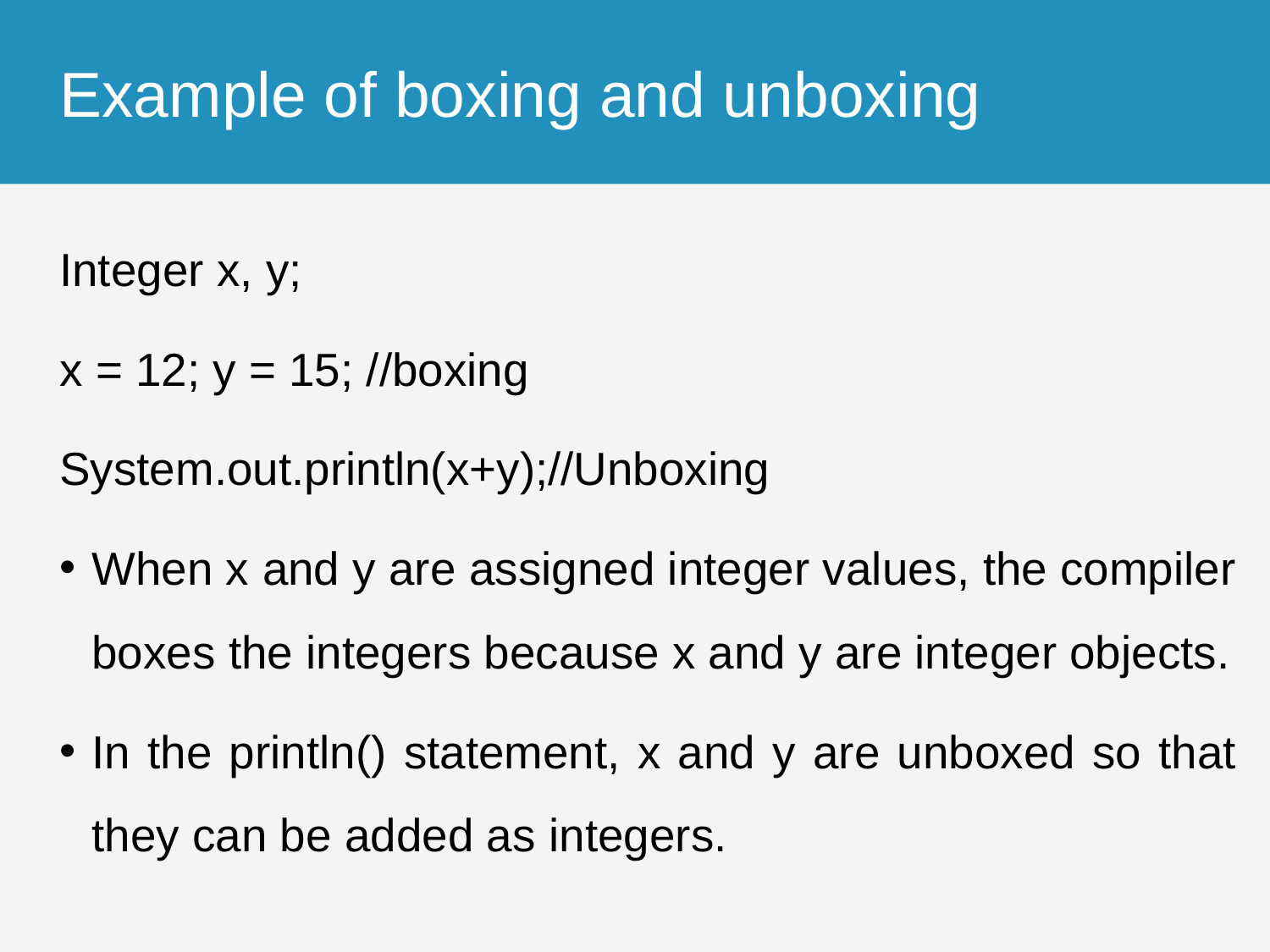

# Example of boxing and unboxing
Integer x, y;
x = 12; y = 15; //boxing
System.out.println(x+y);//Unboxing
When x and y are assigned integer values, the compiler boxes the integers because x and y are integer objects.
In the println() statement, x and y are unboxed so that they can be added as integers.